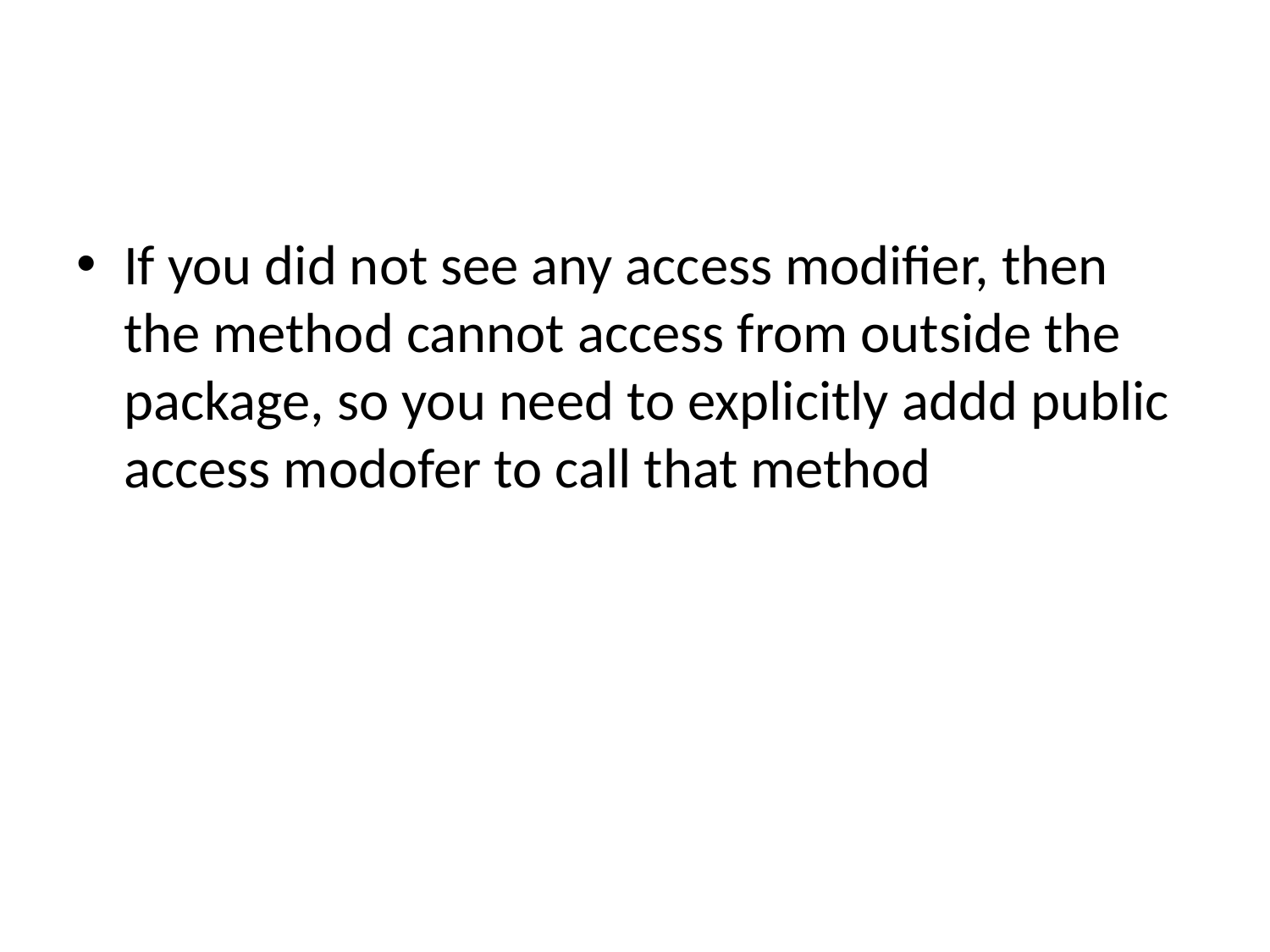

#
If you did not see any access modifier, then the method cannot access from outside the package, so you need to explicitly addd public access modofer to call that method